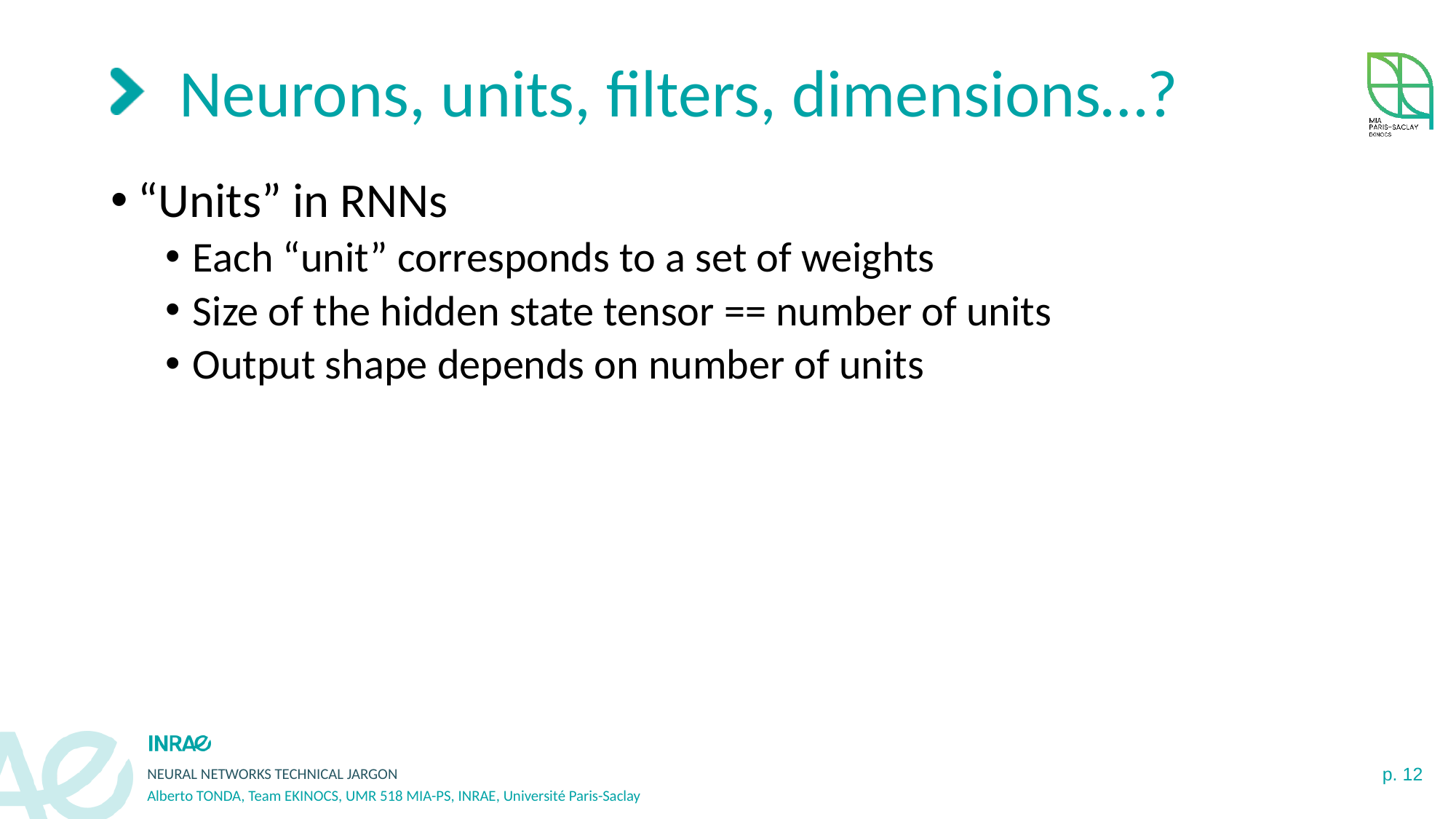

# Neurons, units, filters, dimensions…?
“Units” in RNNs
Each “unit” corresponds to a set of weights
Size of the hidden state tensor == number of units
Output shape depends on number of units